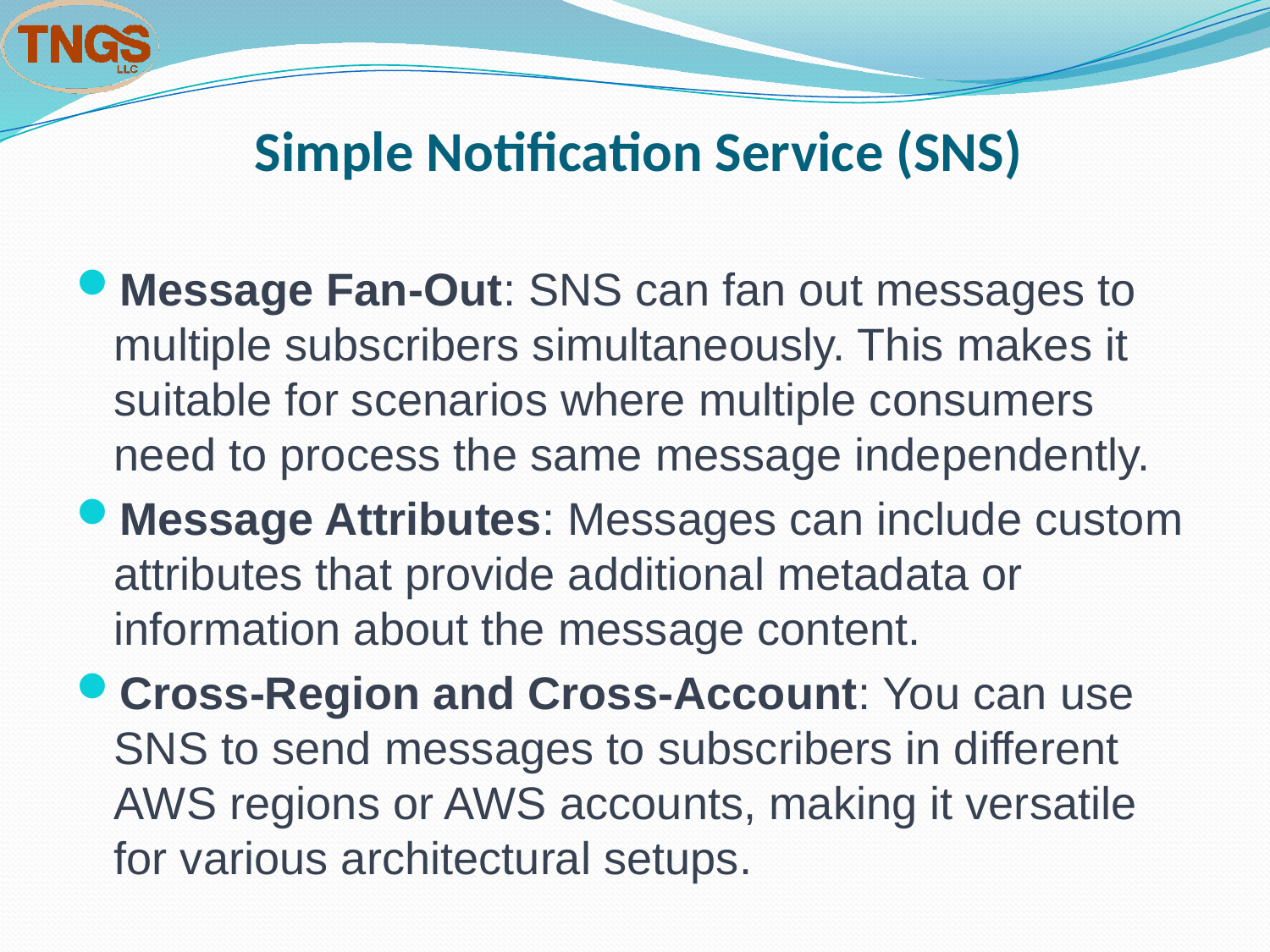

# Simple Notification Service (SNS)
Message Fan-Out: SNS can fan out messages to multiple subscribers simultaneously. This makes it suitable for scenarios where multiple consumers need to process the same message independently.
Message Attributes: Messages can include custom attributes that provide additional metadata or information about the message content.
Cross-Region and Cross-Account: You can use SNS to send messages to subscribers in different AWS regions or AWS accounts, making it versatile for various architectural setups.